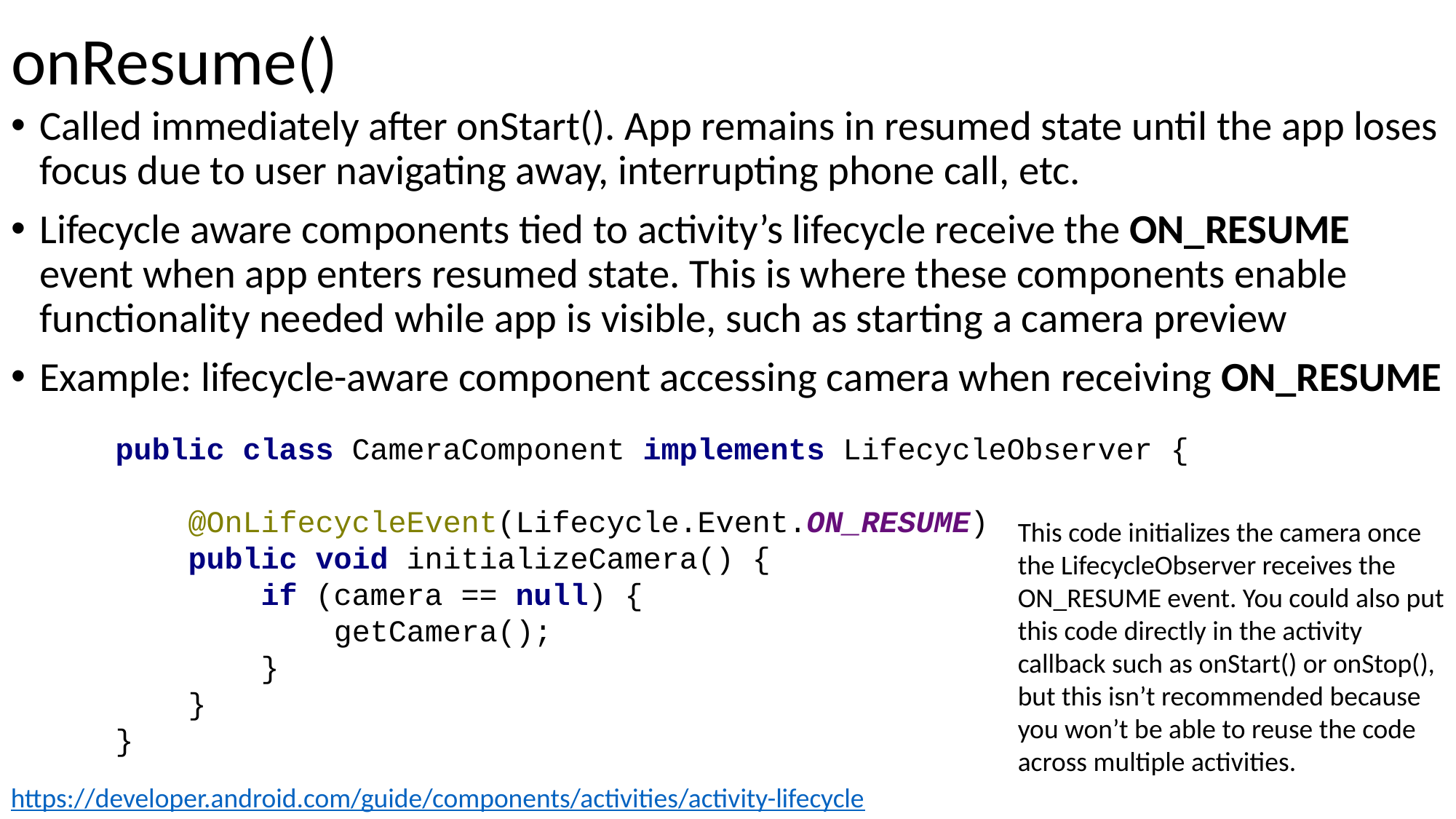

# onResume()
Called immediately after onStart(). App remains in resumed state until the app loses focus due to user navigating away, interrupting phone call, etc.
Lifecycle aware components tied to activity’s lifecycle receive the ON_RESUME event when app enters resumed state. This is where these components enable functionality needed while app is visible, such as starting a camera preview
Example: lifecycle-aware component accessing camera when receiving ON_RESUME

public class CameraComponent implements LifecycleObserver {
    @OnLifecycleEvent(Lifecycle.Event.ON_RESUME)
    public void initializeCamera() {
        if (camera == null) {
            getCamera();
        }
    }
}
This code initializes the camera once the LifecycleObserver receives the ON_RESUME event. You could also put this code directly in the activity callback such as onStart() or onStop(), but this isn’t recommended because you won’t be able to reuse the code across multiple activities.
https://developer.android.com/guide/components/activities/activity-lifecycle